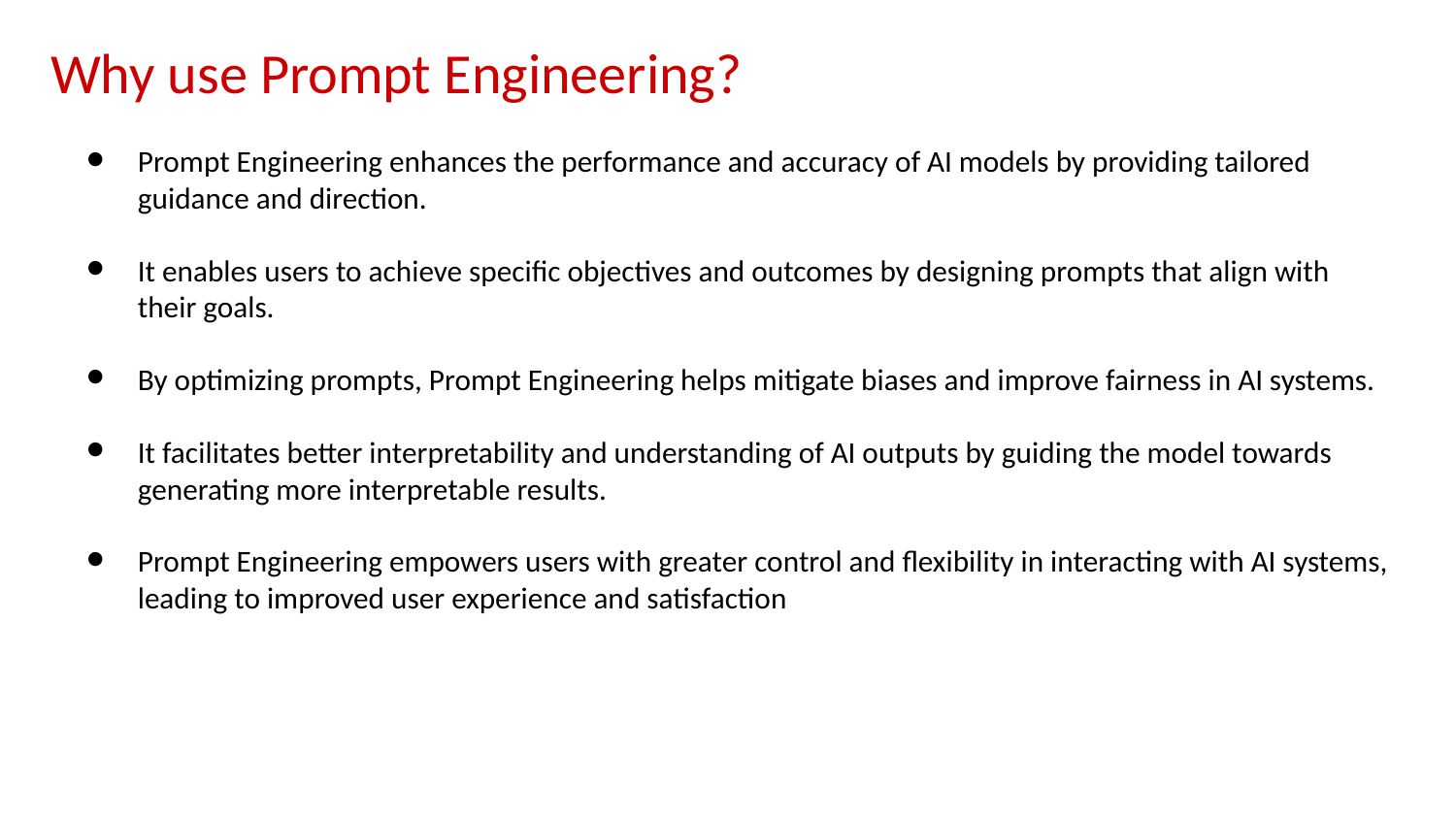

# Why use Prompt Engineering?
Prompt Engineering enhances the performance and accuracy of AI models by providing tailored guidance and direction.

It enables users to achieve specific objectives and outcomes by designing prompts that align with their goals.

By optimizing prompts, Prompt Engineering helps mitigate biases and improve fairness in AI systems.

It facilitates better interpretability and understanding of AI outputs by guiding the model towards generating more interpretable results.

Prompt Engineering empowers users with greater control and flexibility in interacting with AI systems, leading to improved user experience and satisfaction